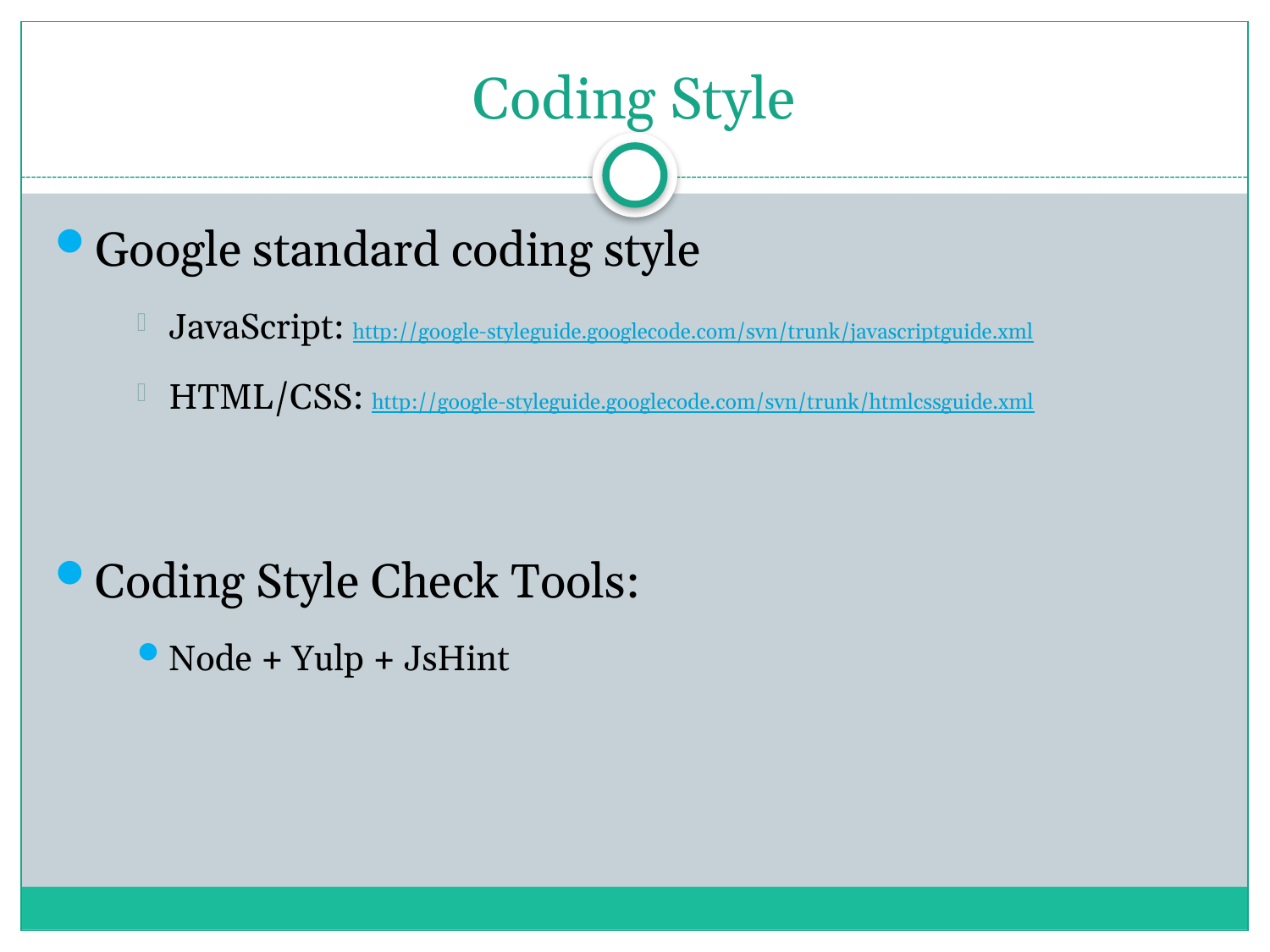

# Coding Style
Google standard coding style
JavaScript: http://google-styleguide.googlecode.com/svn/trunk/javascriptguide.xml
HTML/CSS: http://google-styleguide.googlecode.com/svn/trunk/htmlcssguide.xml

Coding Style Check Tools:
Node + Yulp + JsHint